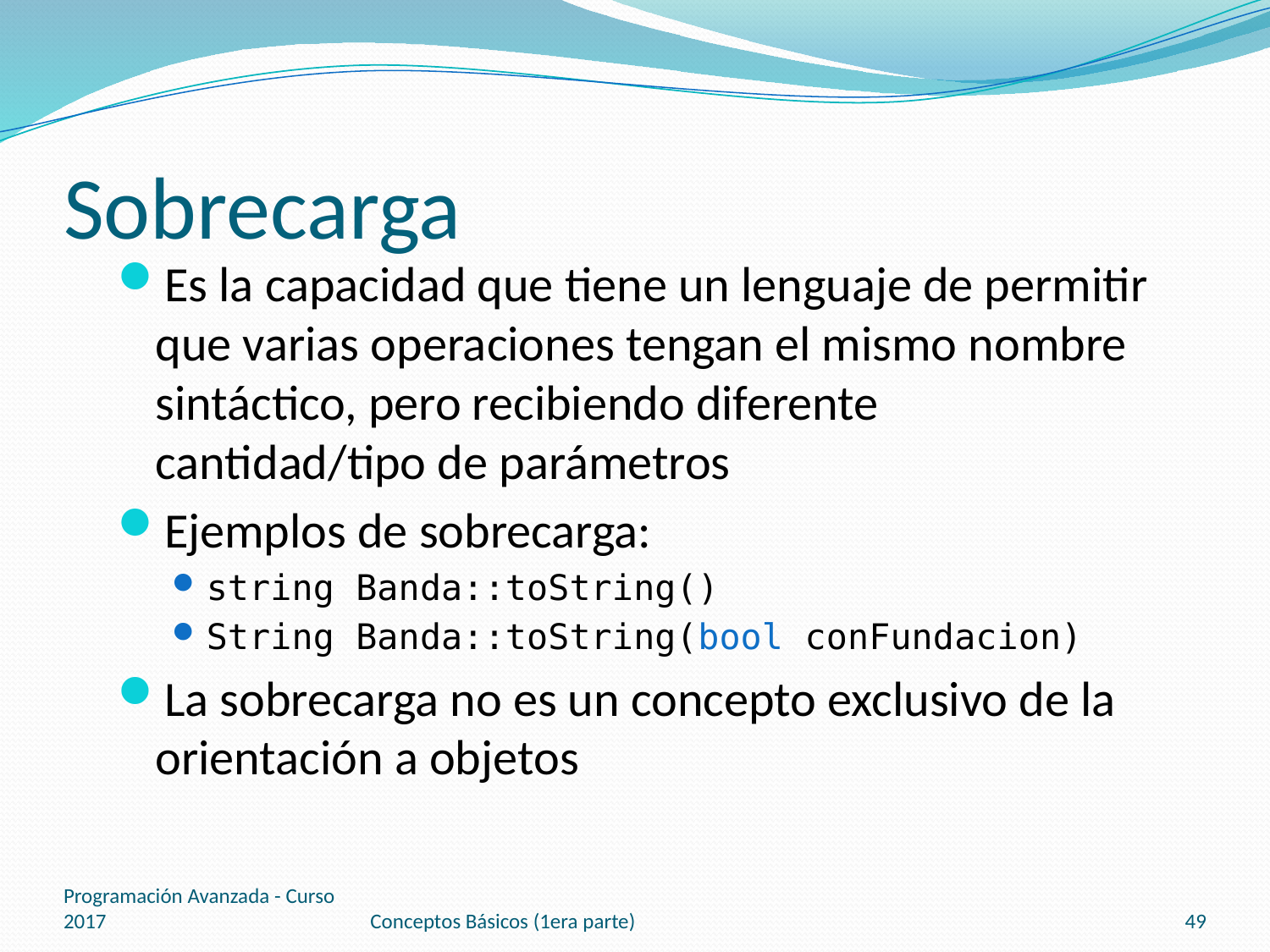

# Sobrecarga
Es la capacidad que tiene un lenguaje de permitir que varias operaciones tengan el mismo nombre sintáctico, pero recibiendo diferente cantidad/tipo de parámetros
Ejemplos de sobrecarga:
string Banda::toString()
String Banda::toString(bool conFundacion)
La sobrecarga no es un concepto exclusivo de la orientación a objetos
Programación Avanzada - Curso 2017
Conceptos Básicos (1era parte)
49